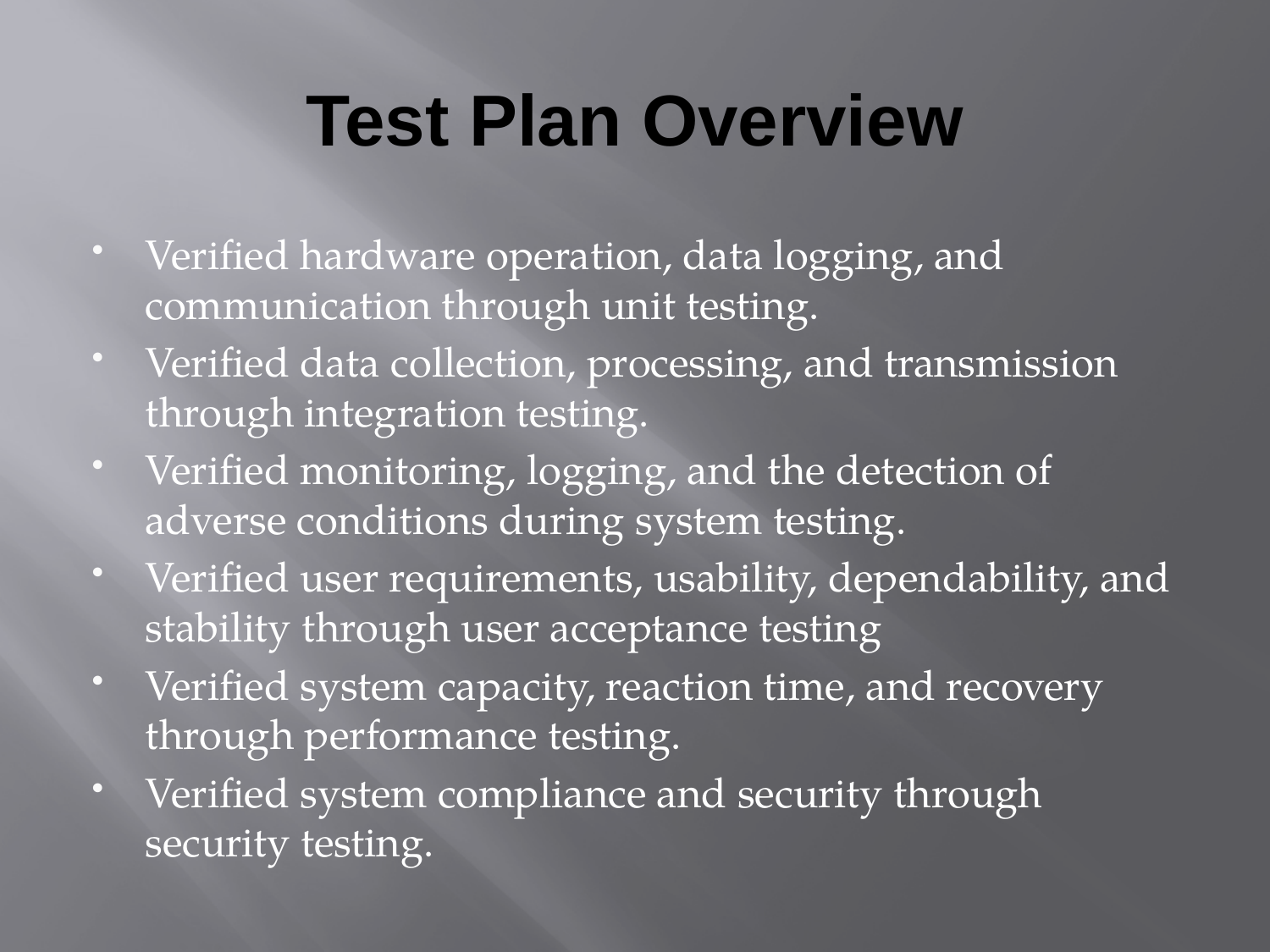

# Test Plan Overview
Verified hardware operation, data logging, and communication through unit testing.
Verified data collection, processing, and transmission through integration testing.
Verified monitoring, logging, and the detection of adverse conditions during system testing.
Verified user requirements, usability, dependability, and stability through user acceptance testing
Verified system capacity, reaction time, and recovery through performance testing.
Verified system compliance and security through security testing.